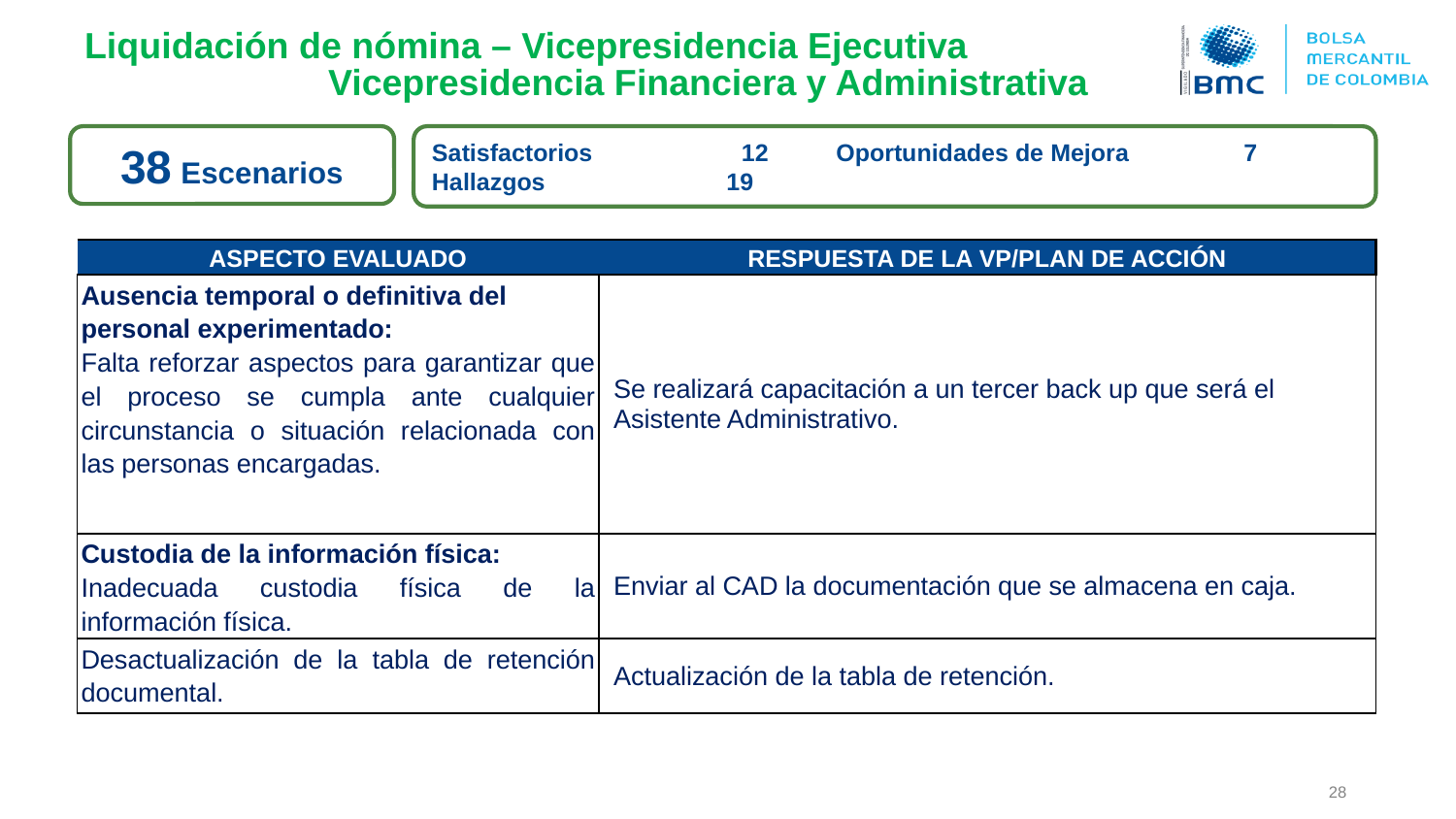

Liquidación de nómina – Vicepresidencia Ejecutiva                                            Vicepresidencia Financiera y Administrativa

38 Escenarios
Satisfactorios                      12          Oportunidades de Mejora                 7
Hallazgos	                      19
| ASPECTO EVALUADO | RESPUESTA DE LA VP/PLAN DE ACCIÓN |
| --- | --- |
| Ausencia temporal o definitiva del personal experimentado: Falta reforzar aspectos para garantizar que el proceso se cumpla ante cualquier circunstancia o situación relacionada con las personas encargadas. | Se realizará capacitación a un tercer back up que será el Asistente Administrativo. |
| Custodia de la información física: Inadecuada custodia física de la información física. | Enviar al CAD la documentación que se almacena en caja. |
| Desactualización de la tabla de retención documental. | Actualización de la tabla de retención. |